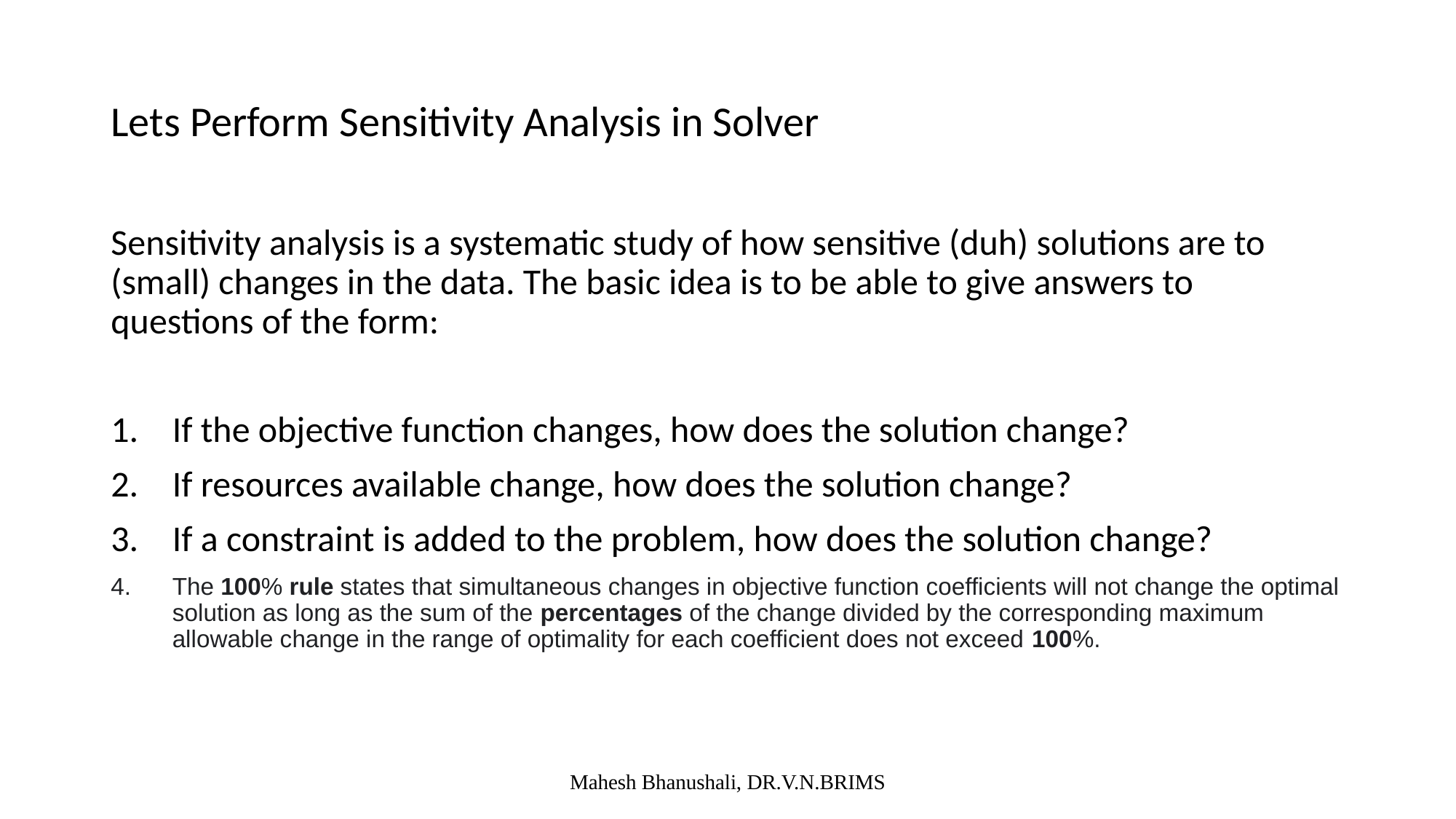

# Lets Perform Sensitivity Analysis in Solver
Sensitivity analysis is a systematic study of how sensitive (duh) solutions are to (small) changes in the data. The basic idea is to be able to give answers to questions of the form:

If the objective function changes, how does the solution change?
If resources available change, how does the solution change?
If a constraint is added to the problem, how does the solution change?
The 100% rule states that simultaneous changes in objective function coefficients will not change the optimal solution as long as the sum of the percentages of the change divided by the corresponding maximum allowable change in the range of optimality for each coefficient does not exceed 100%.
Mahesh Bhanushali, DR.V.N.BRIMS